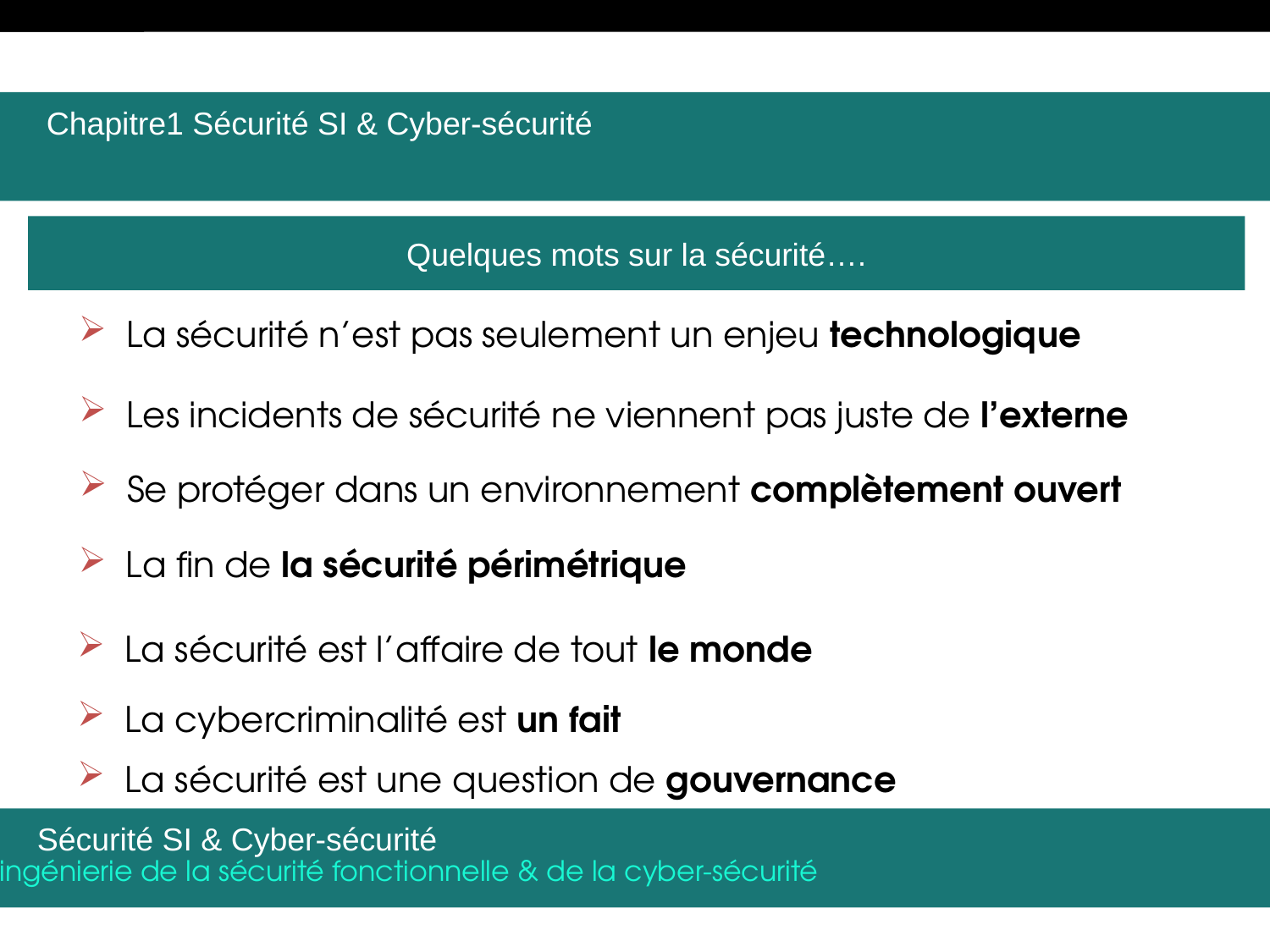

Chapitre1 Sécurité SI & Cyber-sécurité
Quelques mots sur la sécurité….
  La sécurité n’est pas seulement un enjeu technologique
  Les incidents de sécurité ne viennent pas juste de l’externe
  Se protéger dans un environnement complètement ouvert
  La fin de la sécurité périmétrique
  La sécurité est l’affaire de tout le monde
  La cybercriminalité est un fait
  La sécurité est une question de gouvernance

ingénierie de la sécurité fonctionnelle & de la cyber-sécurité
Sécurité SI & Cyber-sécurité